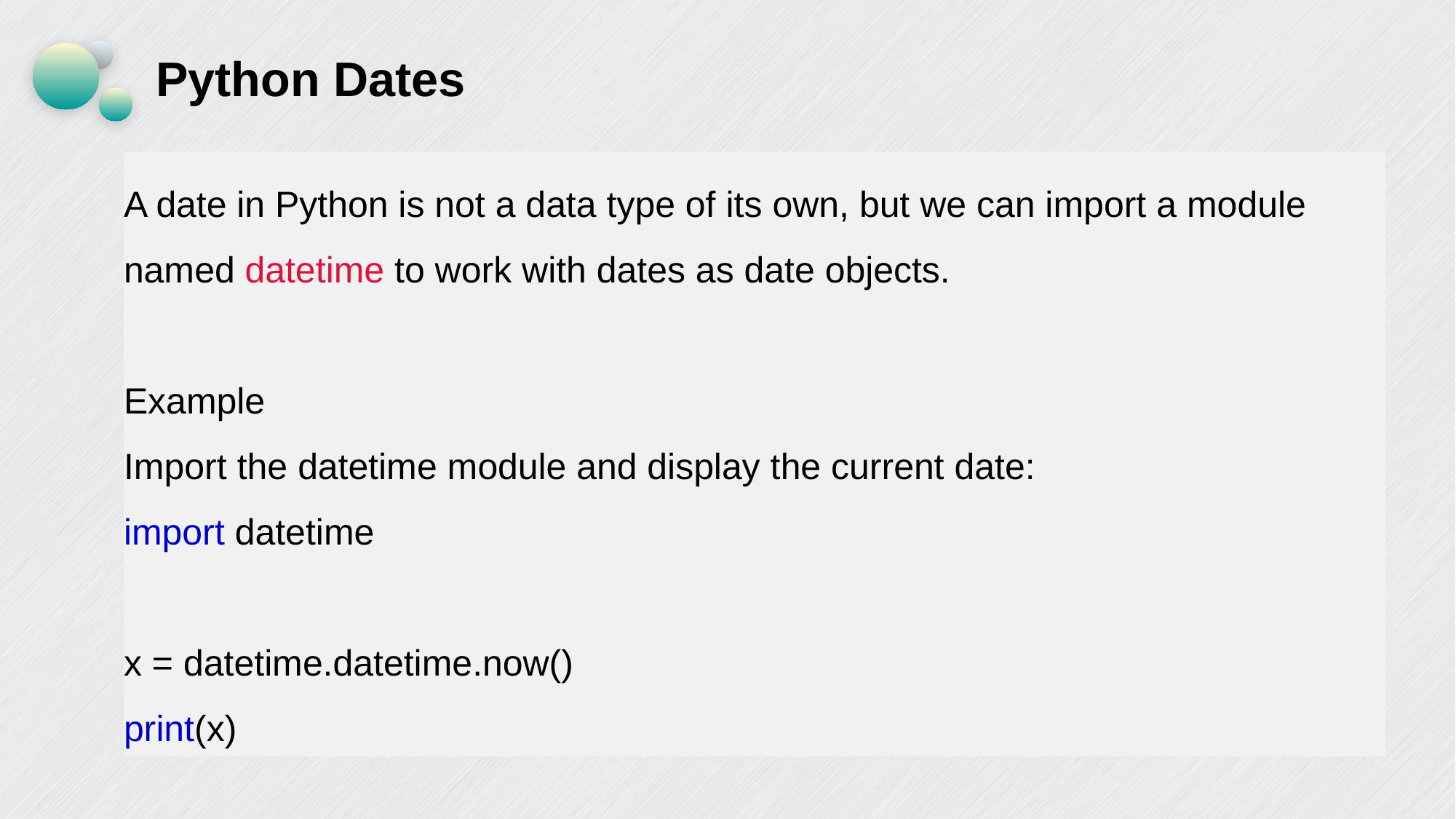

# Python Dates
A date in Python is not a data type of its own, but we can import a module named datetime to work with dates as date objects.

Example
Import the datetime module and display the current date:
import datetime
x = datetime.datetime.now()
print(x)